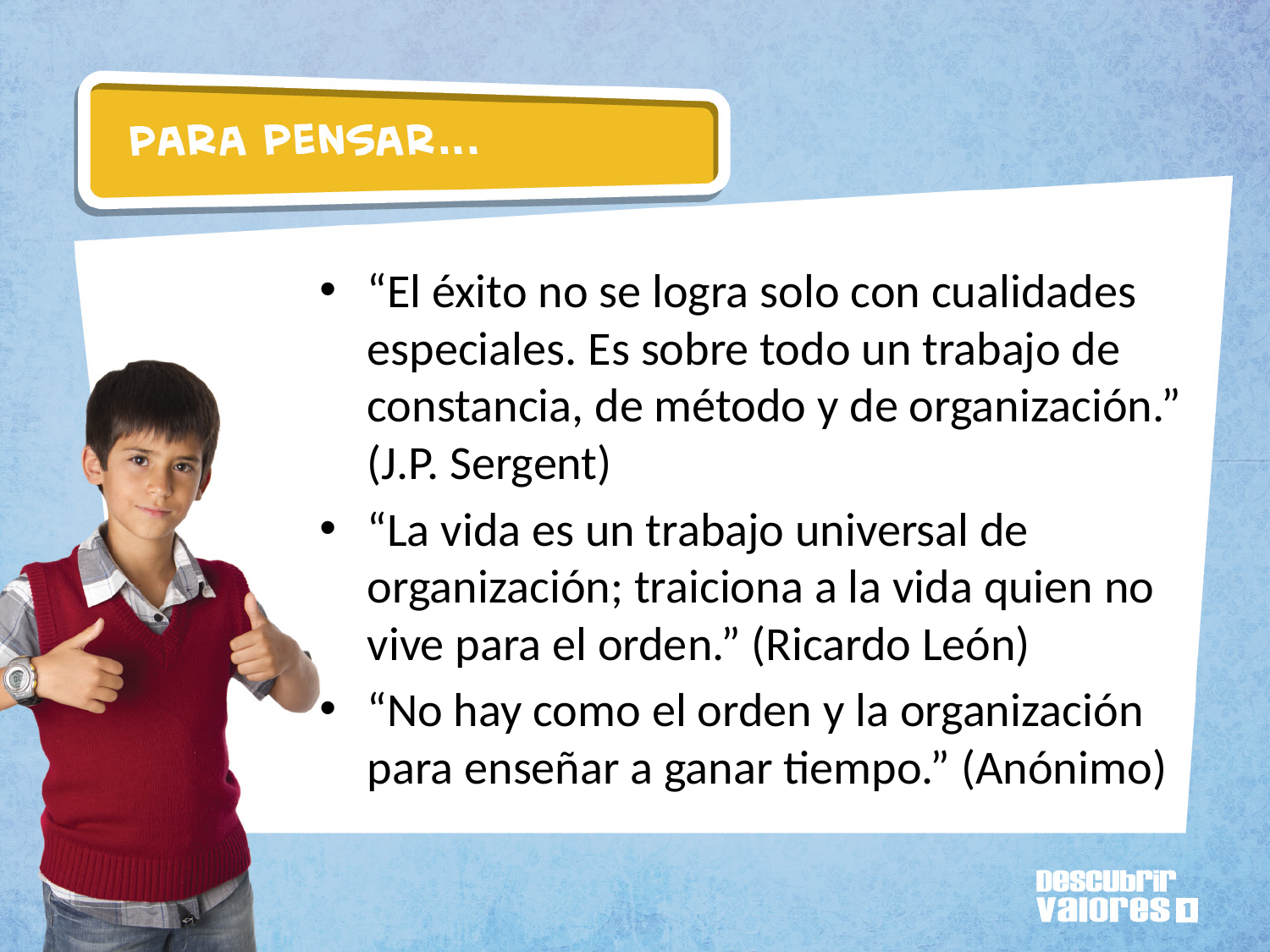

“El éxito no se logra solo con cualidades especiales. Es sobre todo un trabajo de constancia, de método y de organización.” (J.P. Sergent)
“La vida es un trabajo universal de organización; traiciona a la vida quien no vive para el orden.” (Ricardo León)
“No hay como el orden y la organización para enseñar a ganar tiempo.” (Anónimo)